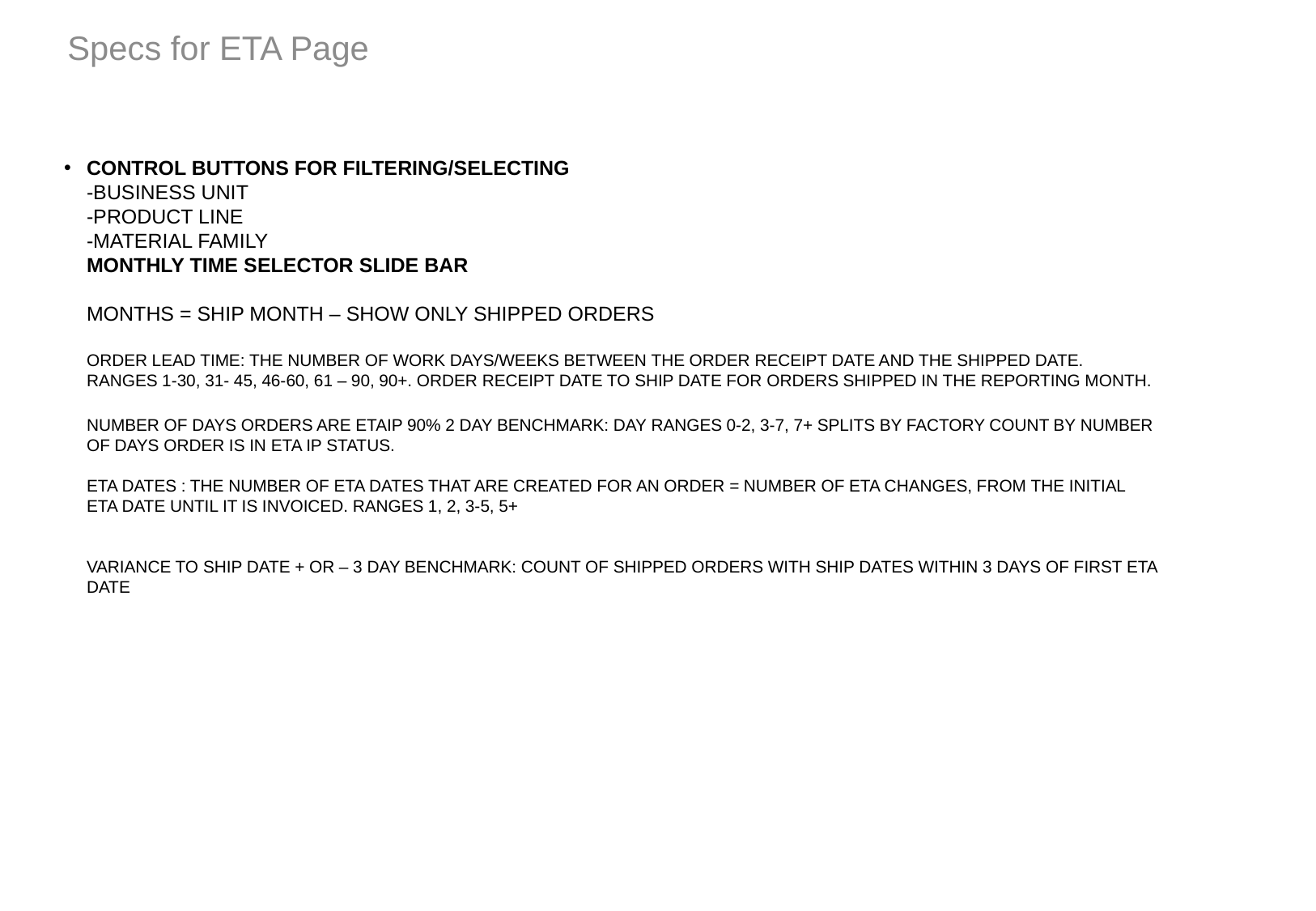

Specs for ETA Page
# Control Buttons for Filtering/Selecting -Business Unit -Product Line -Material Family Monthly time selector slide bar Months = Ship Month – Show only shipped orders Order Lead Time: the number of work days/weeks between the Order Receipt Date and the Shipped Date. Ranges 1-30, 31- 45, 46-60, 61 – 90, 90+. Order Receipt date to ship date for orders shipped in the reporting month. Number of Days Orders are ETAIP 90% 2 Day Benchmark: Day ranges 0-2, 3-7, 7+ Splits by factory Count by number of days order is in ETA IP status. ETA Dates : the number of ETA dates that are created for an order = Number of ETA changes, from the initial ETA date until it is Invoiced. Ranges 1, 2, 3-5, 5+ Variance to Ship Date + or – 3 Day Benchmark: Count of Shipped orders with Ship dates within 3 days of First ETA date